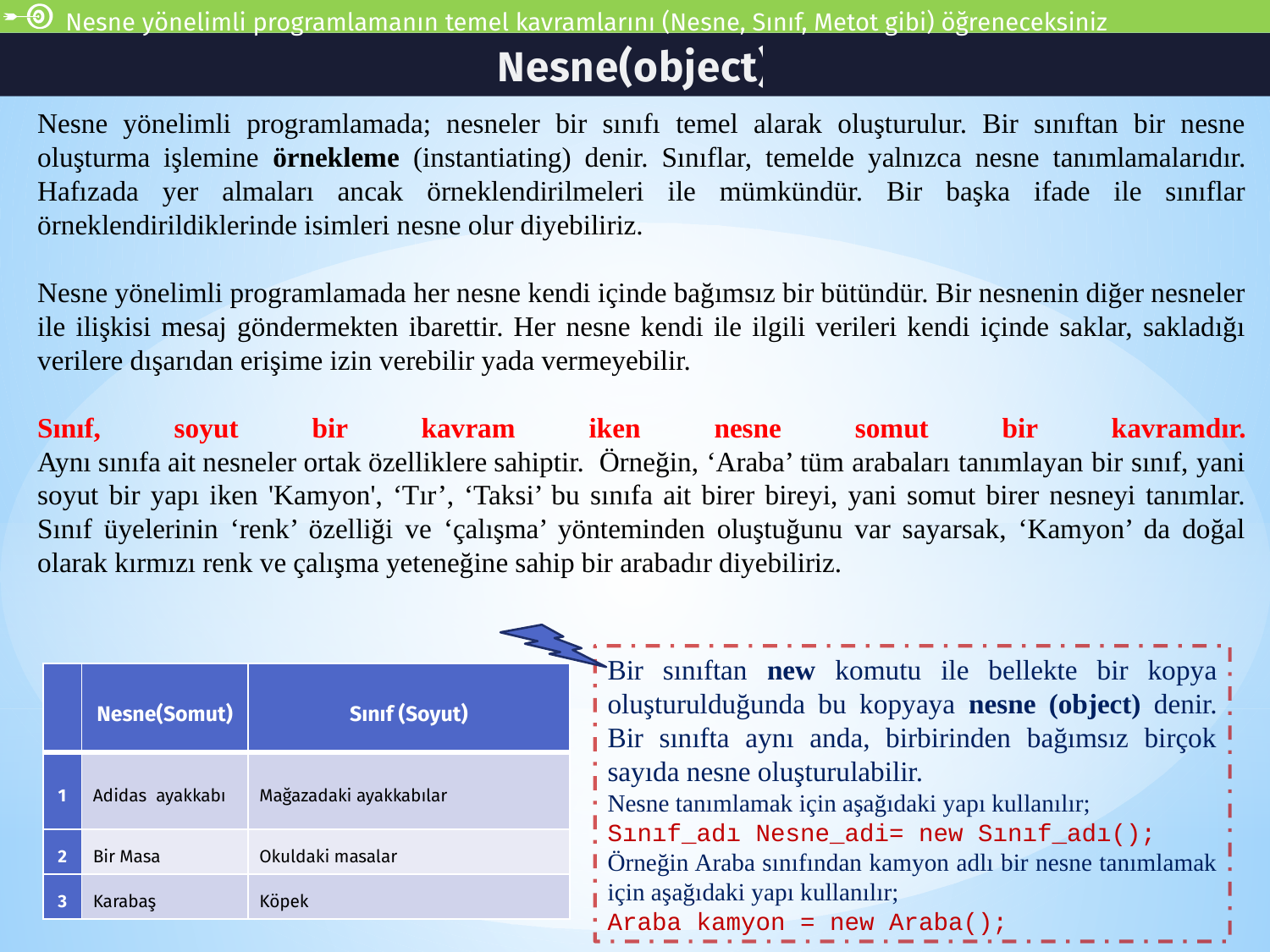

Nesne yönelimli programlamanın temel kavramlarını (Nesne, Sınıf, Metot gibi) öğreneceksiniz

Nesne(object)
Nesne yönelimli programlamada; nesneler bir sınıfı temel alarak oluşturulur. Bir sınıftan bir nesne oluşturma işlemine örnekleme (instantiating) denir. Sınıflar, temelde yalnızca nesne tanımlamalarıdır. Hafızada yer almaları ancak örneklendirilmeleri ile mümkündür. Bir başka ifade ile sınıflar örneklendirildiklerinde isimleri nesne olur diyebiliriz.

Nesne yönelimli programlamada her nesne kendi içinde bağımsız bir bütündür. Bir nesnenin diğer nesneler ile ilişkisi mesaj göndermekten ibarettir. Her nesne kendi ile ilgili verileri kendi içinde saklar, sakladığı verilere dışarıdan erişime izin verebilir yada vermeyebilir.

Sınıf, soyut bir kavram iken nesne somut bir kavramdır. Aynı sınıfa ait nesneler ortak özelliklere sahiptir.  Örneğin, ‘Araba’ tüm arabaları tanımlayan bir sınıf, yani soyut bir yapı iken 'Kamyon', ‘Tır’, ‘Taksi’ bu sınıfa ait birer bireyi, yani somut birer nesneyi tanımlar. Sınıf üyelerinin ‘renk’ özelliği ve ‘çalışma’ yönteminden oluştuğunu var sayarsak, ‘Kamyon’ da doğal olarak kırmızı renk ve çalışma yeteneğine sahip bir arabadır diyebiliriz.

Bir sınıftan new komutu ile bellekte bir kopya oluşturulduğunda bu kopyaya nesne (object) denir. Bir sınıfta aynı anda, birbirinden bağımsız birçok sayıda nesne oluşturulabilir.
Nesne tanımlamak için aşağıdaki yapı kullanılır;
Sınıf_adı Nesne_adi= new Sınıf_adı();
Örneğin Araba sınıfından kamyon adlı bir nesne tanımlamak için aşağıdaki yapı kullanılır;
Araba kamyon = new Araba();
|  | Nesne(Somut) | Sınıf (Soyut) |
| --- | --- | --- |
| 1 | Adidas ayakkabı | Mağazadaki ayakkabılar |
| 2 | Bir Masa | Okuldaki masalar |
| 3 | Karabaş | Köpek |